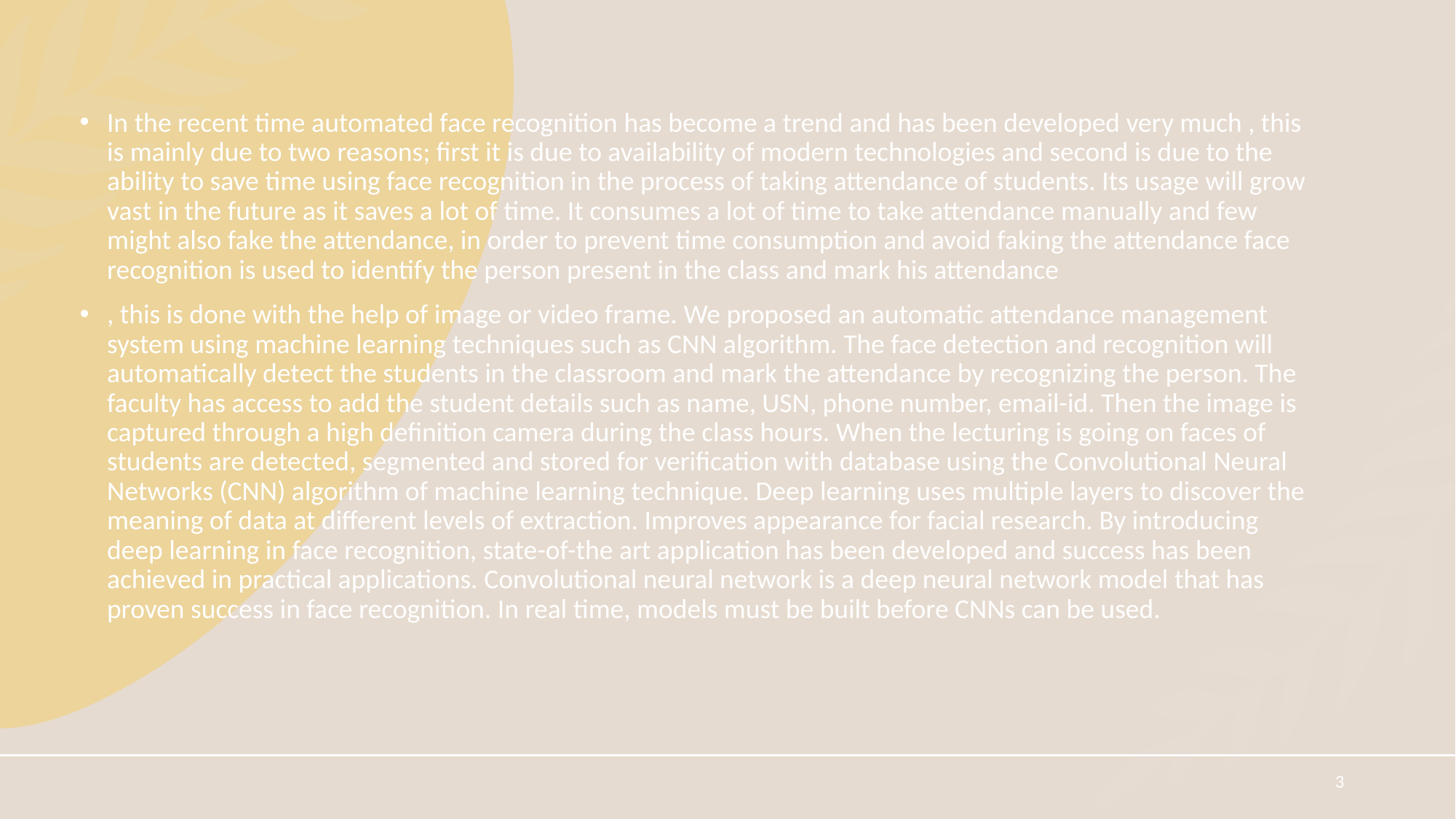

In the recent time automated face recognition has become a trend and has been developed very much , this is mainly due to two reasons; first it is due to availability of modern technologies and second is due to the ability to save time using face recognition in the process of taking attendance of students. Its usage will grow vast in the future as it saves a lot of time. It consumes a lot of time to take attendance manually and few might also fake the attendance, in order to prevent time consumption and avoid faking the attendance face recognition is used to identify the person present in the class and mark his attendance
, this is done with the help of image or video frame. We proposed an automatic attendance management system using machine learning techniques such as CNN algorithm. The face detection and recognition will automatically detect the students in the classroom and mark the attendance by recognizing the person. The faculty has access to add the student details such as name, USN, phone number, email-id. Then the image is captured through a high definition camera during the class hours. When the lecturing is going on faces of students are detected, segmented and stored for verification with database using the Convolutional Neural Networks (CNN) algorithm of machine learning technique. Deep learning uses multiple layers to discover the meaning of data at different levels of extraction. Improves appearance for facial research. By introducing deep learning in face recognition, state-of-the art application has been developed and success has been achieved in practical applications. Convolutional neural network is a deep neural network model that has proven success in face recognition. In real time, models must be built before CNNs can be used.

3